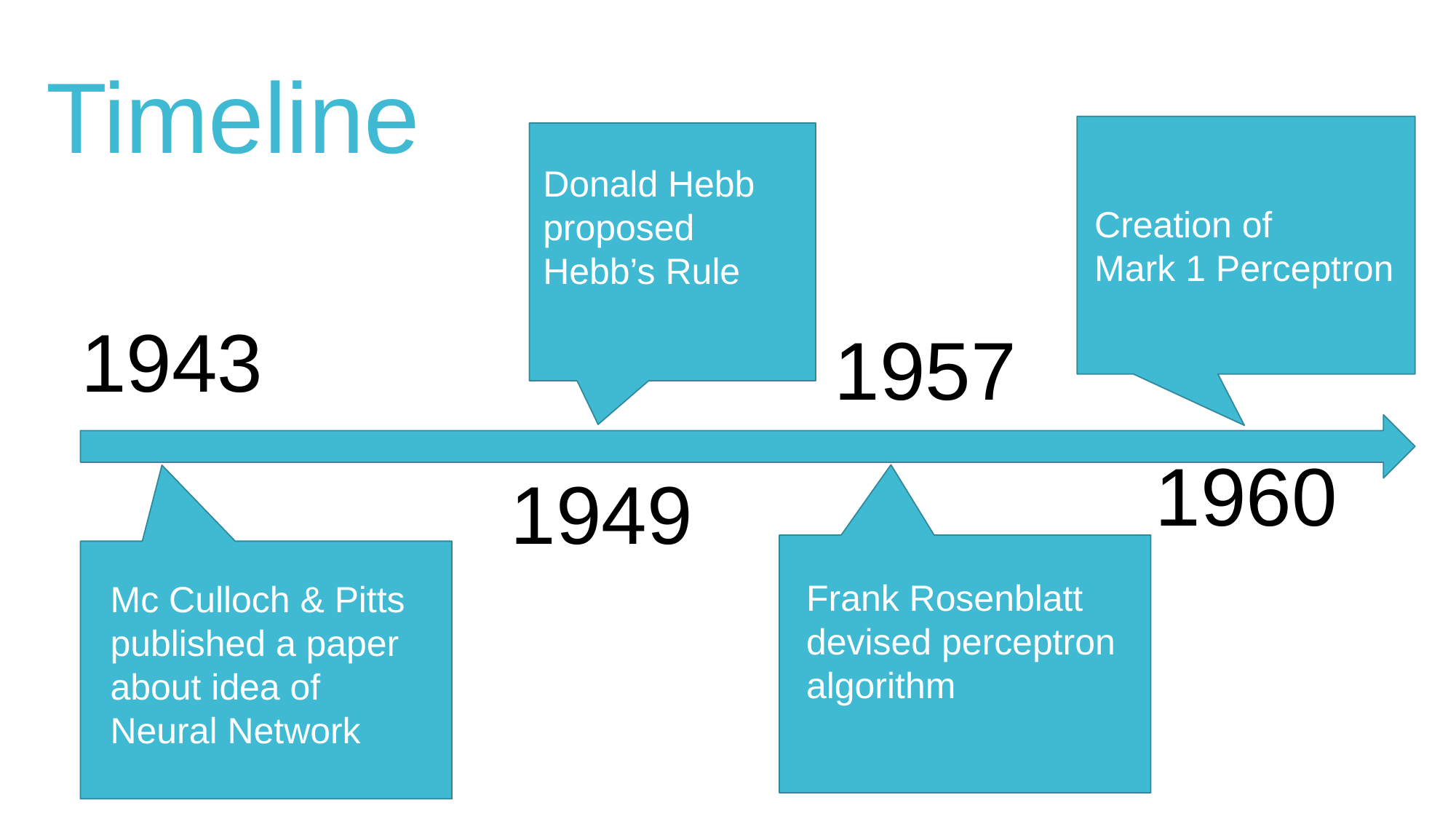

Timeline

Donald Hebb proposed Hebb’s Rule
Creation of
Mark 1 Perceptron
1943
1957

1960
1949

Frank Rosenblatt devised perceptron algorithm
Mc Culloch & Pitts published a paper about idea of Neural Network